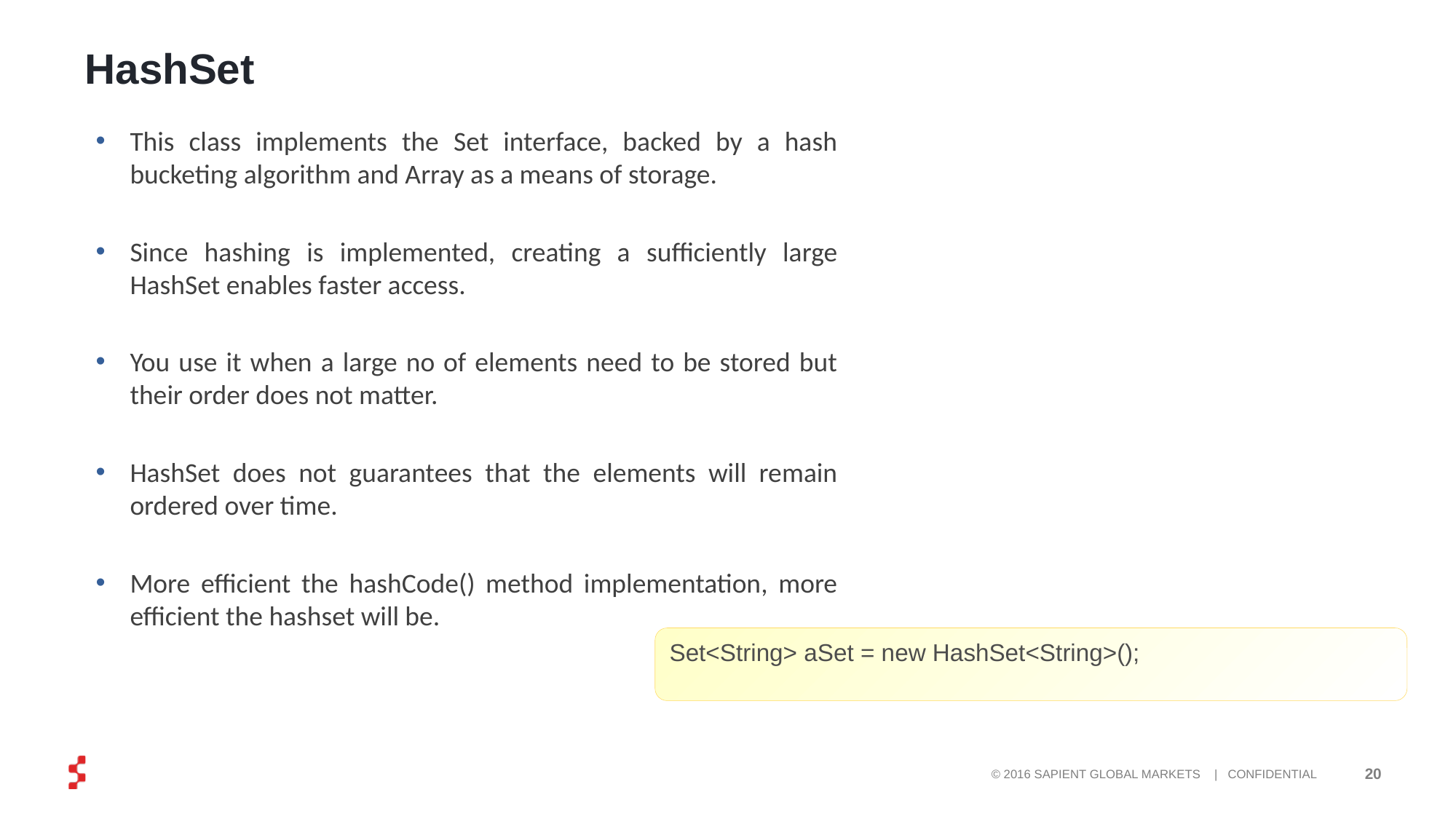

# HashSet
This class implements the Set interface, backed by a hash bucketing algorithm and Array as a means of storage.

Since hashing is implemented, creating a sufficiently large HashSet enables faster access.

You use it when a large no of elements need to be stored but their order does not matter.

HashSet does not guarantees that the elements will remain ordered over time.

More efficient the hashCode() method implementation, more efficient the hashset will be.
Set<String> aSet = new HashSet<String>();